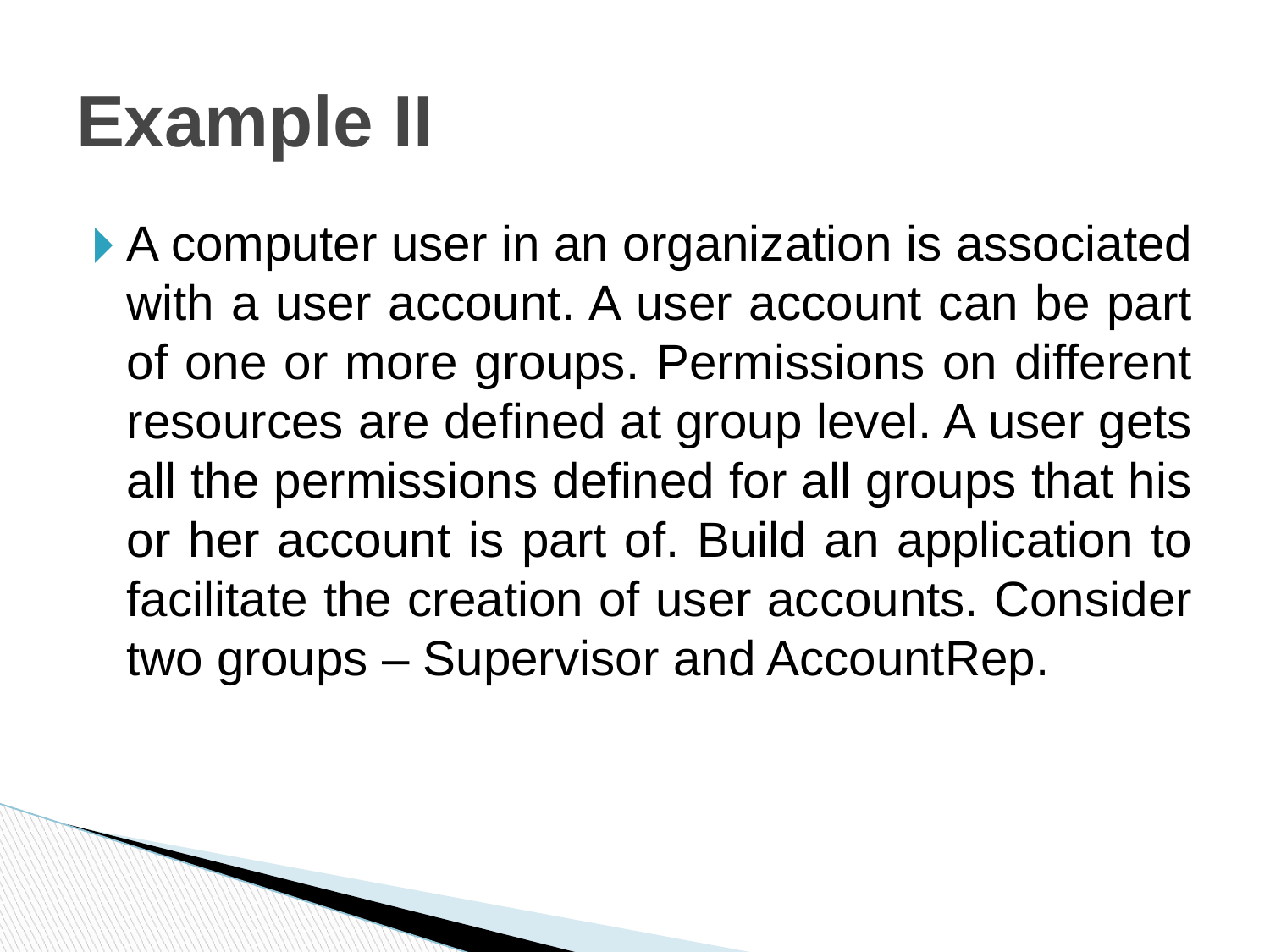

# Example II
A computer user in an organization is associated with a user account. A user account can be part of one or more groups. Permissions on different resources are defined at group level. A user gets all the permissions defined for all groups that his or her account is part of. Build an application to facilitate the creation of user accounts. Consider two groups – Supervisor and AccountRep.